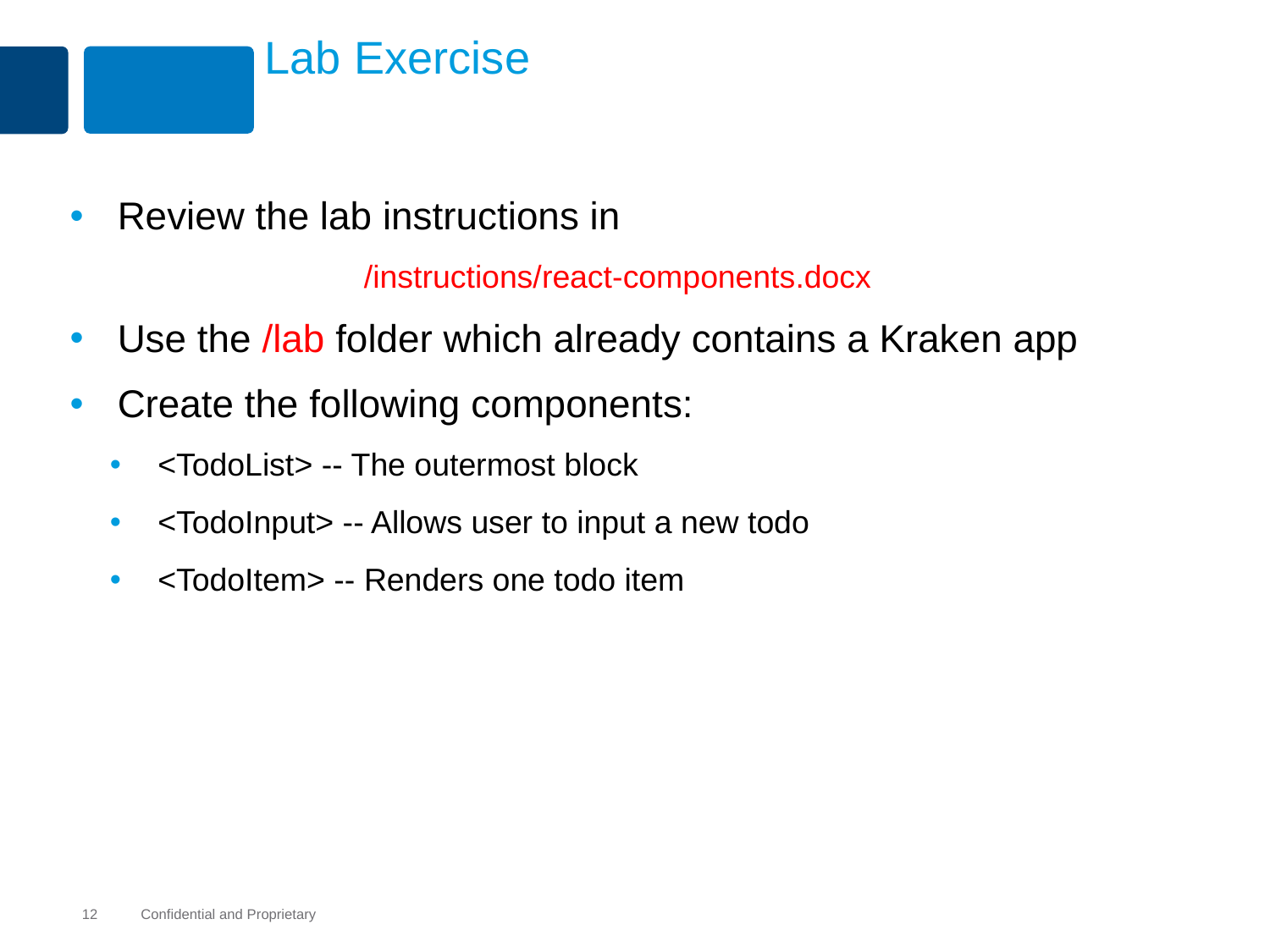

# Lab Exercise
Review the lab instructions in
		/instructions/react-components.docx
Use the /lab folder which already contains a Kraken app
Create the following components:
<TodoList> -- The outermost block
<TodoInput> -- Allows user to input a new todo
<TodoItem> -- Renders one todo item